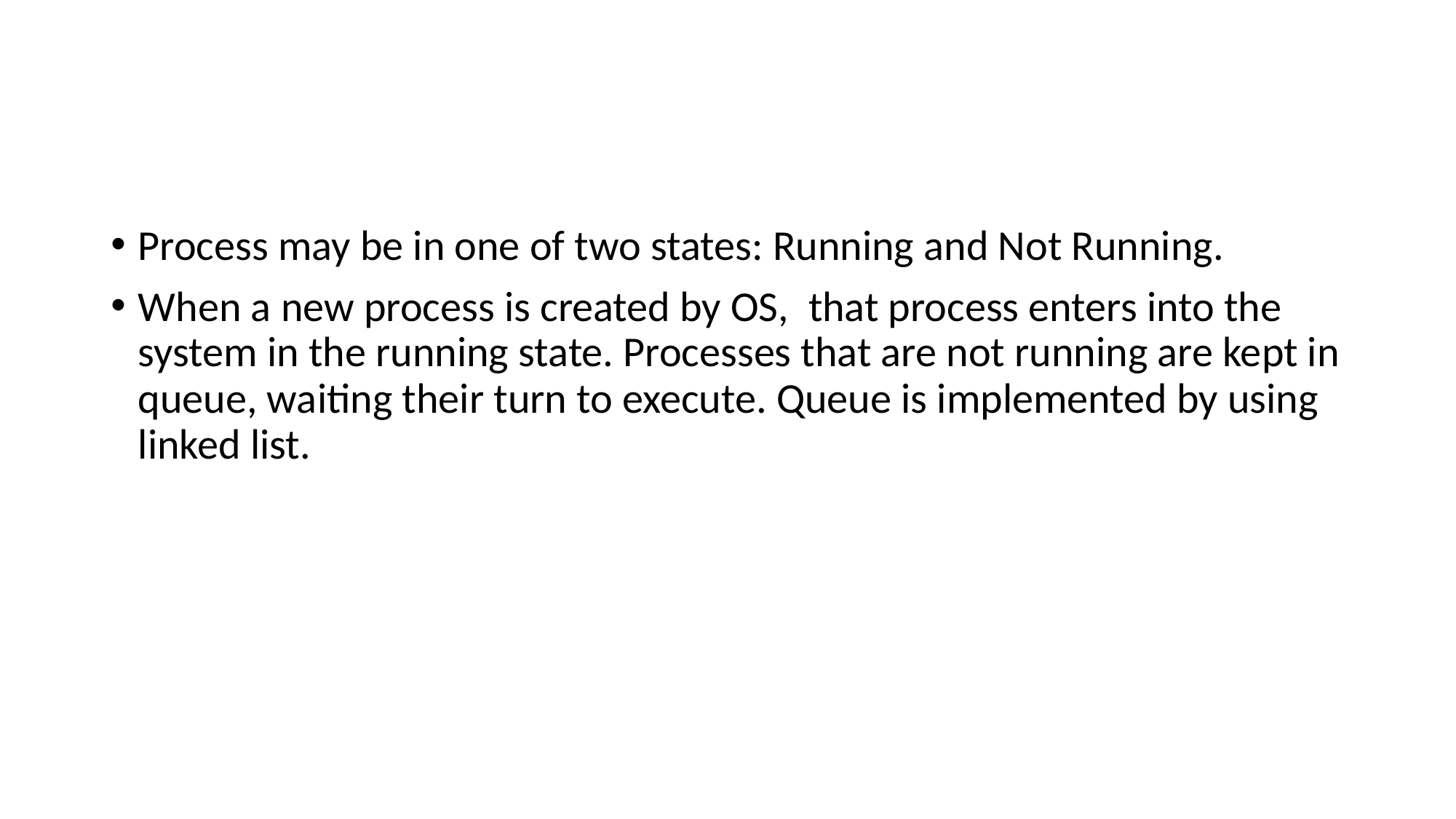

#
Process may be in one of two states: Running and Not Running.
When a new process is created by OS,  that process enters into the system in the running state. Processes that are not running are kept in queue, waiting their turn to execute. Queue is implemented by using linked list.